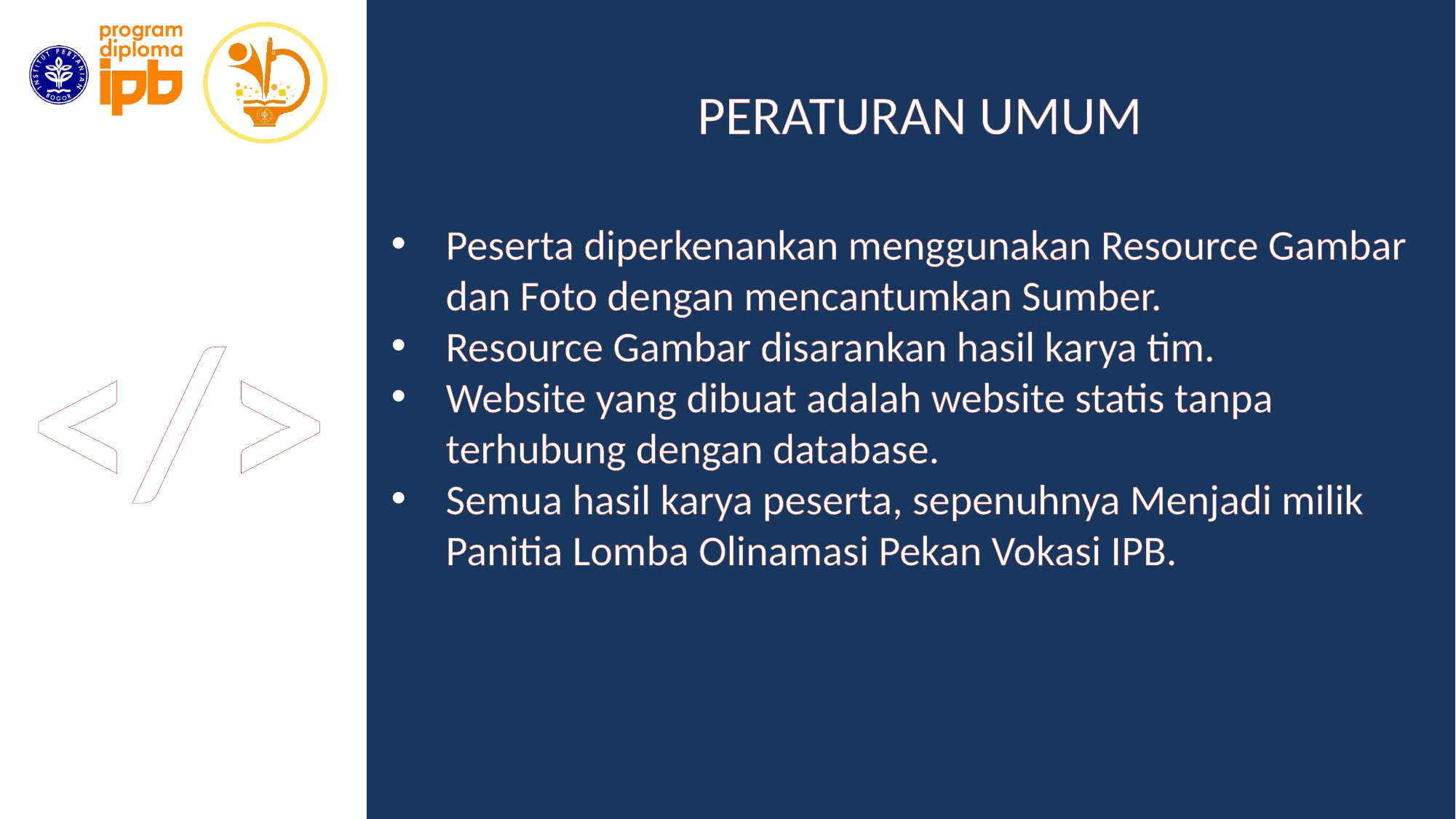

PERATURAN UMUM
Peserta diperkenankan menggunakan Resource Gambar dan Foto dengan mencantumkan Sumber.
Resource Gambar disarankan hasil karya tim.
Website yang dibuat adalah website statis tanpa terhubung dengan database.
Semua hasil karya peserta, sepenuhnya Menjadi milik Panitia Lomba Olinamasi Pekan Vokasi IPB.